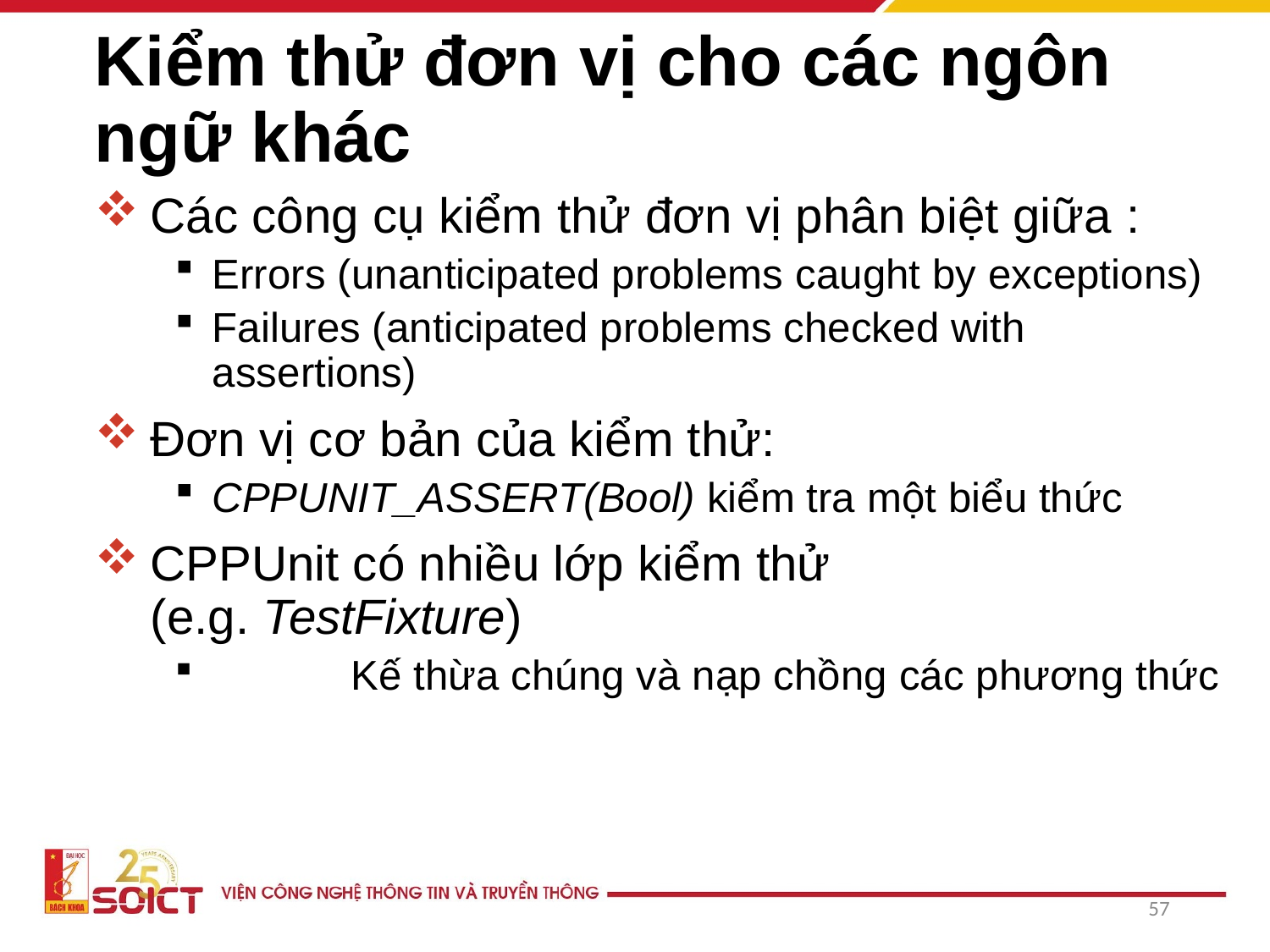

# Kiểm thử đơn vị cho các ngôn ngữ khác
Các công cụ kiểm thử đơn vị phân biệt giữa :
Errors (unanticipated problems caught by exceptions)
Failures (anticipated problems checked with assertions)
Đơn vị cơ bản của kiểm thử:
CPPUNIT_ASSERT(Bool) kiểm tra một biểu thức
CPPUnit có nhiều lớp kiểm thử
(e.g. TestFixture)
	 Kế thừa chúng và nạp chồng các phương thức
57